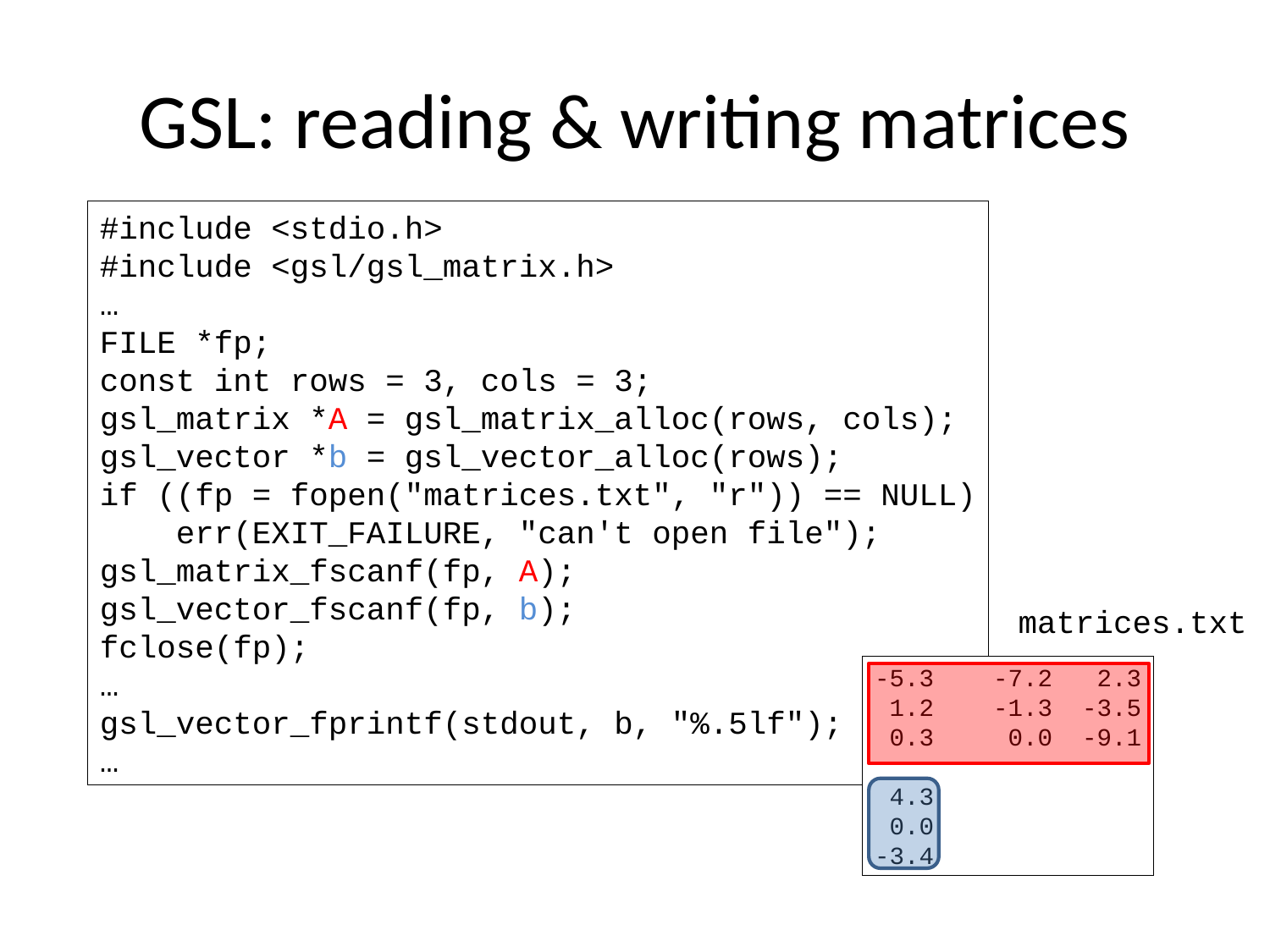

# GSL: reading & writing matrices
#include <stdio.h>
#include <gsl/gsl_matrix.h>
…
FILE *fp;
const int rows = 3, cols = 3;
gsl_matrix *A = gsl_matrix_alloc(rows, cols);
gsl_vector *b = gsl_vector_alloc(rows);
if ((fp = fopen("matrices.txt", "r")) == NULL)
    err(EXIT_FAILURE, "can't open file");
gsl_matrix_fscanf(fp, A);
gsl_vector_fscanf(fp, b);
fclose(fp);
…
gsl_vector_fprintf(stdout, b, "%.5lf");
…
matrices.txt
-5.3    -7.2   2.3
 1.2    -1.3  -3.5
 0.3     0.0  -9.1

 4.3
 0.0
-3.4